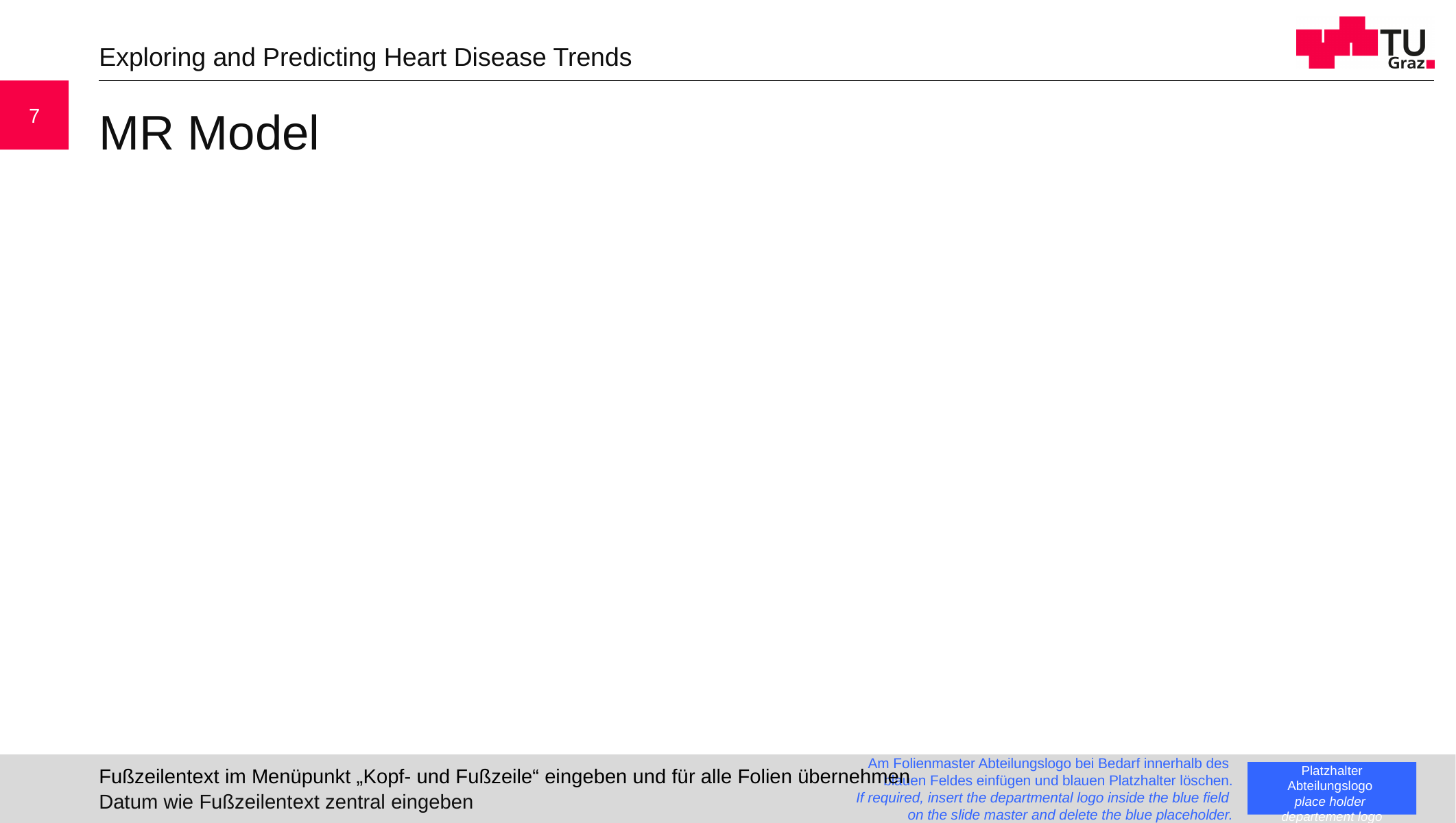

Exploring and Predicting Heart Disease Trends
7
# MR Model

Fußzeilentext im Menüpunkt „Kopf- und Fußzeile“ eingeben und für alle Folien übernehmen
Datum wie Fußzeilentext zentral eingeben